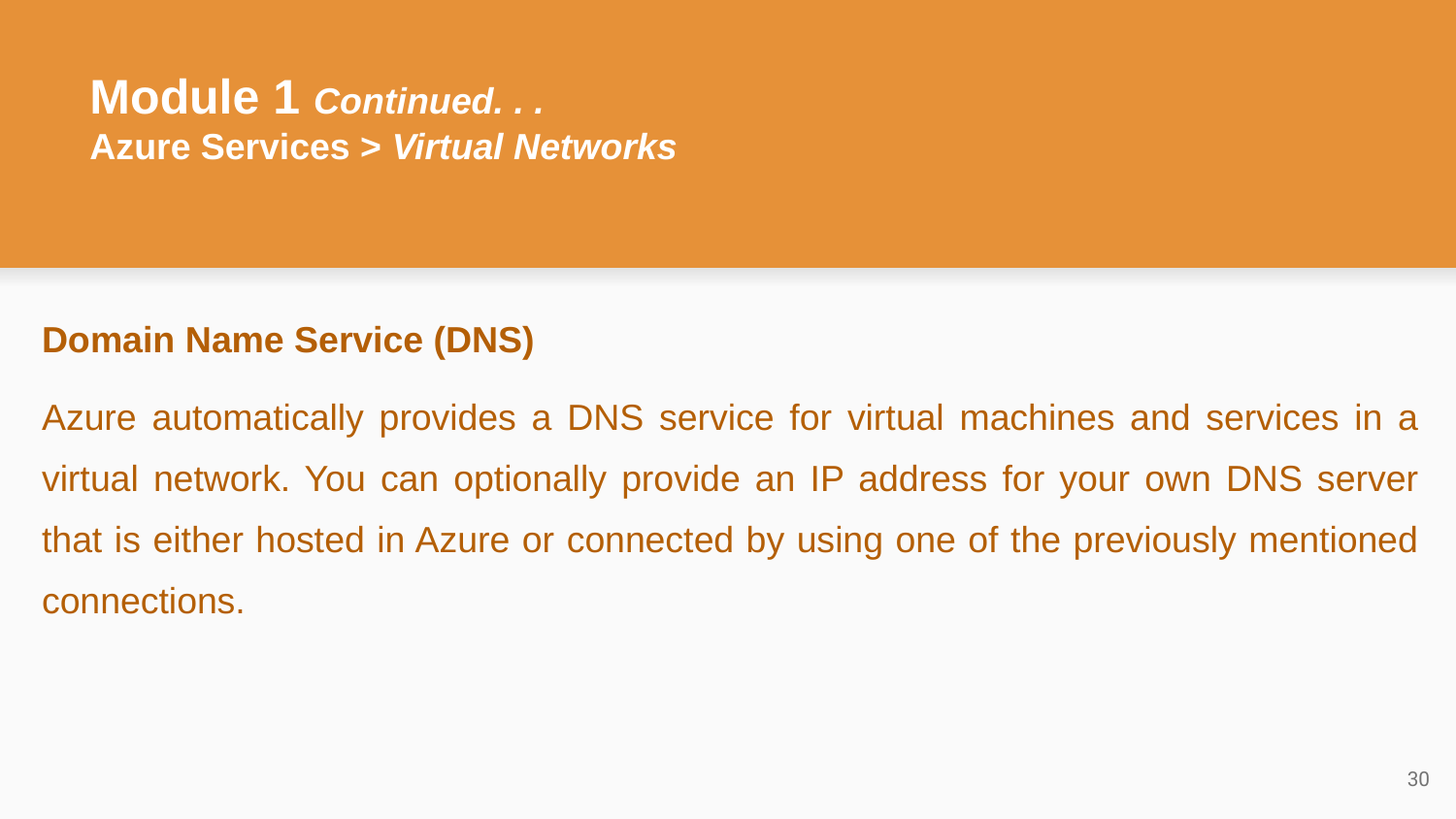

# Module 1 Continued. . .
Azure Services > Virtual Networks

Domain Name Service (DNS)
Azure automatically provides a DNS service for virtual machines and services in a virtual network. You can optionally provide an IP address for your own DNS server that is either hosted in Azure or connected by using one of the previously mentioned connections.

30